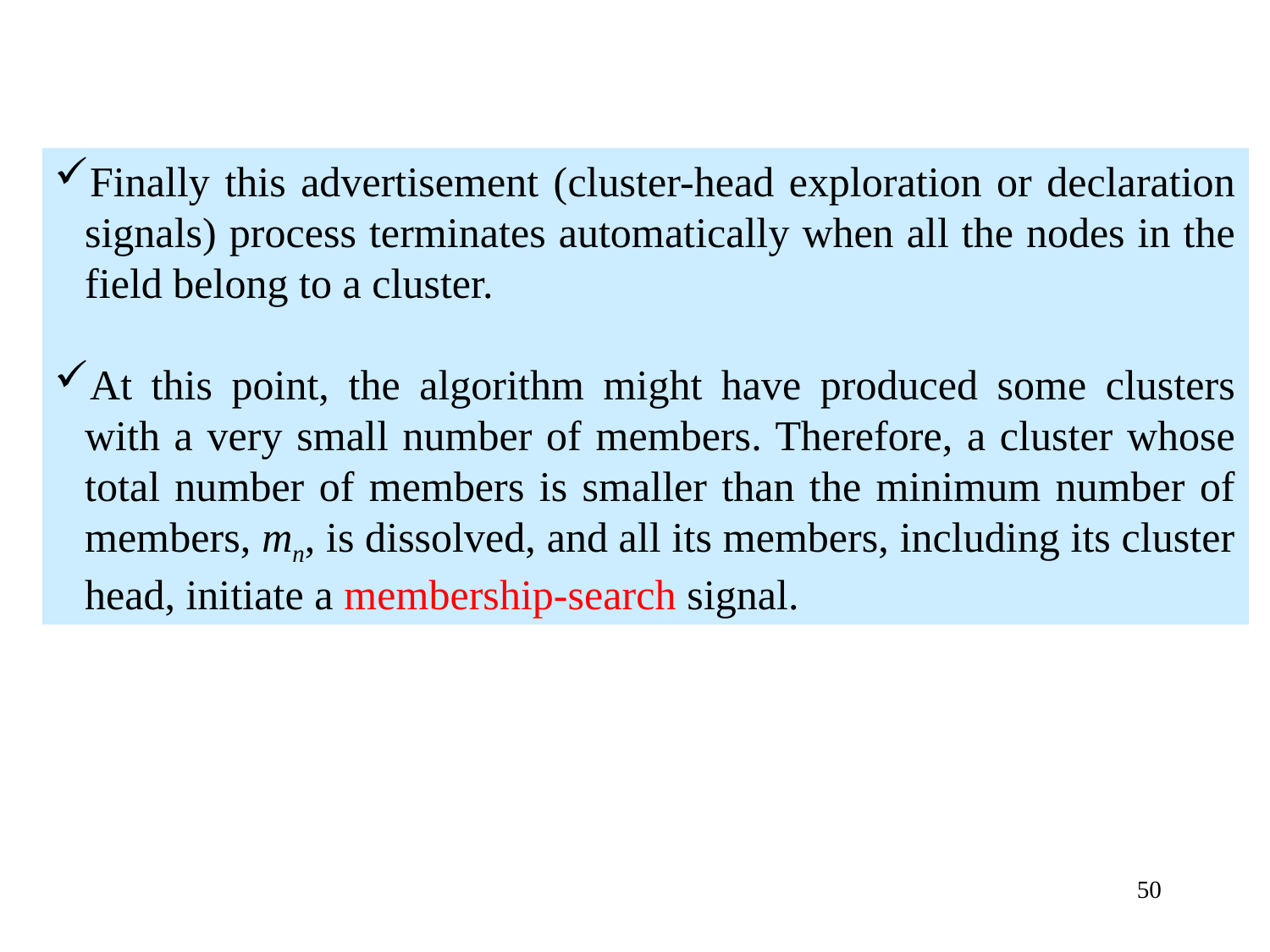

Finally this advertisement (cluster-head exploration or declaration signals) process terminates automatically when all the nodes in the field belong to a cluster.

At this point, the algorithm might have produced some clusters with a very small number of members. Therefore, a cluster whose total number of members is smaller than the minimum number of members, mn, is dissolved, and all its members, including its cluster head, initiate a membership-search signal.
50